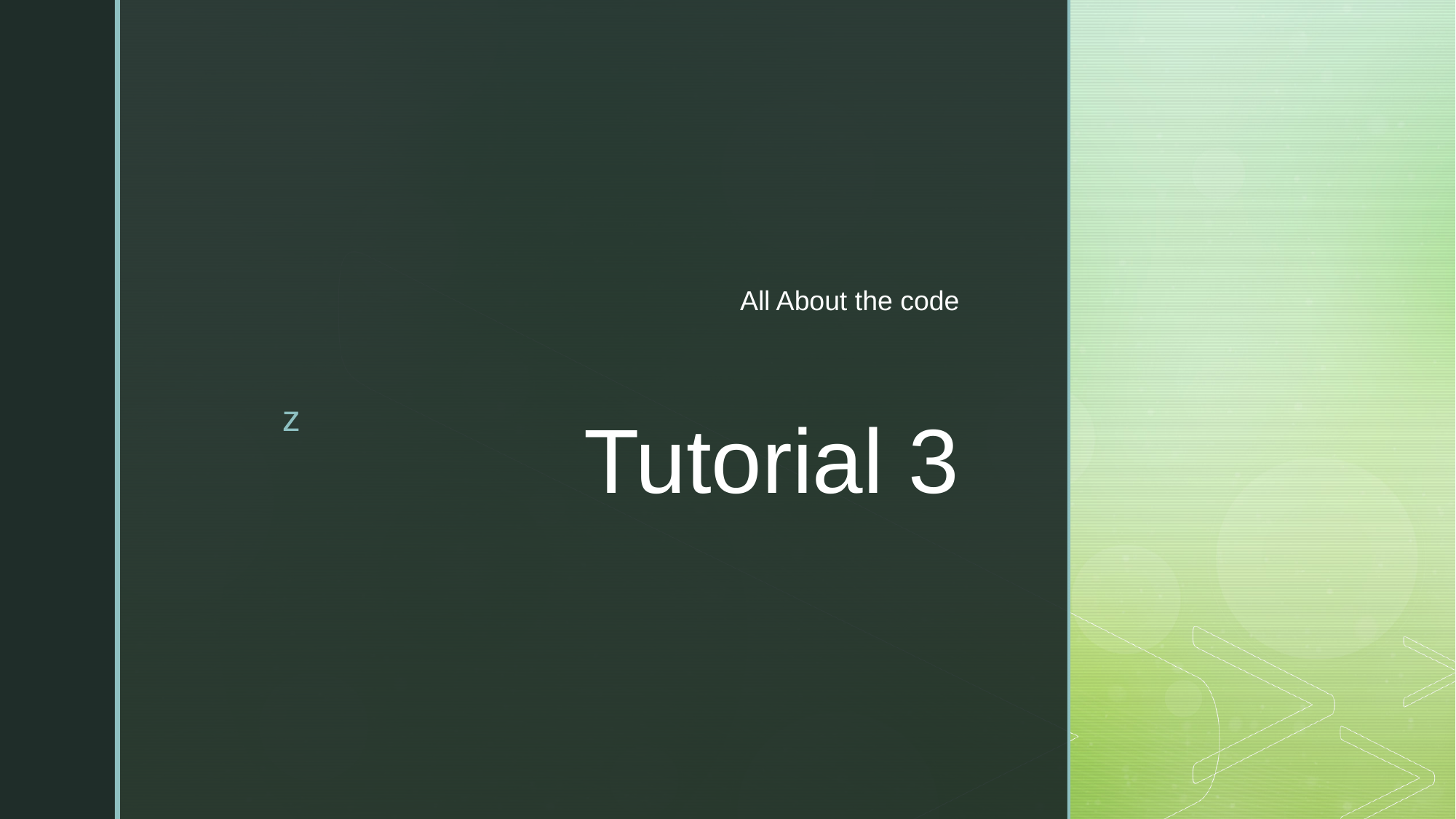

All About the code
# Tutorial 3